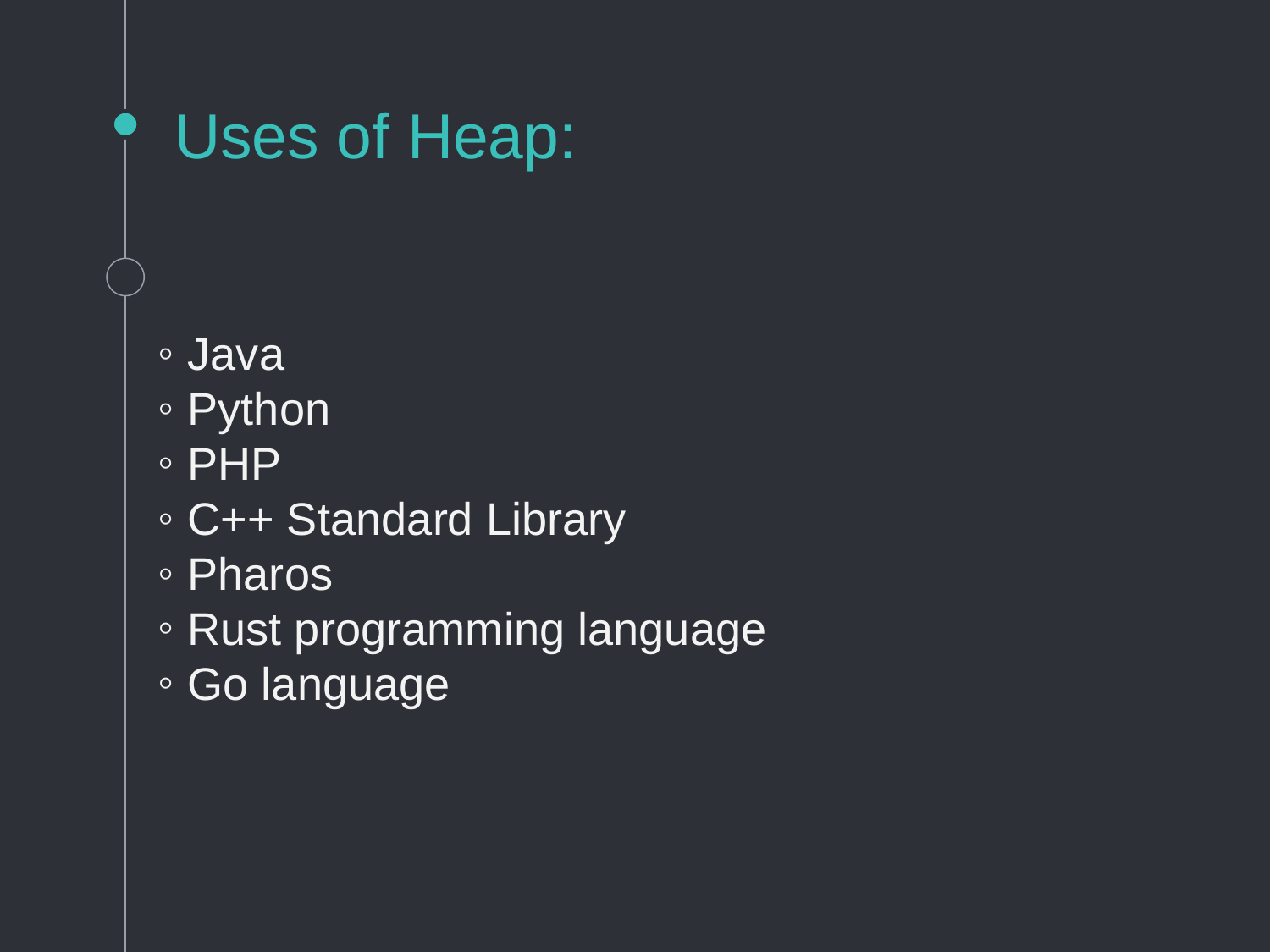

# Uses of Heap:
Java
Python
PHP
C++ Standard Library
Pharos
Rust programming language
Go language